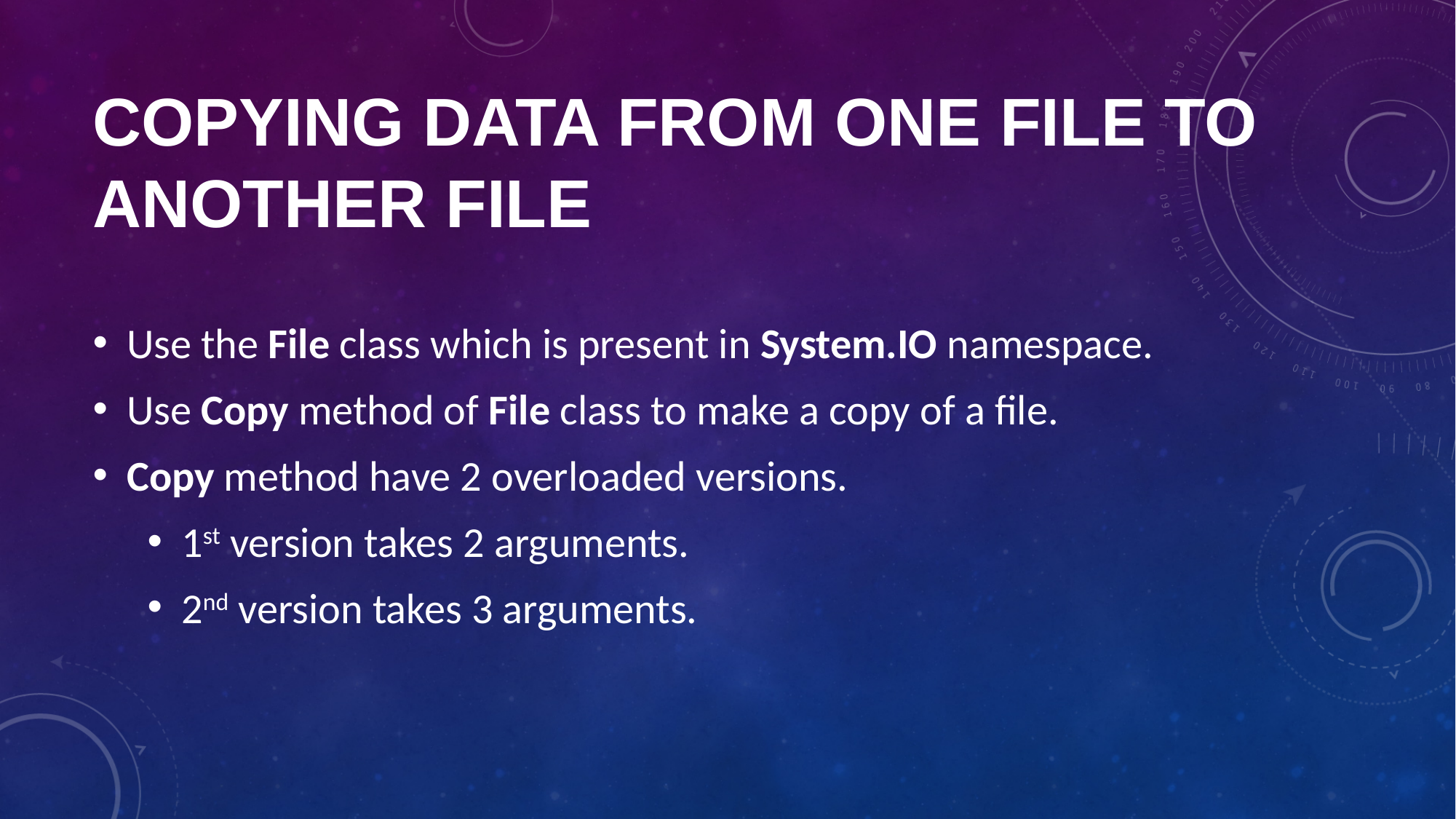

# Copying data from one file to another file
Use the File class which is present in System.IO namespace.
Use Copy method of File class to make a copy of a file.
Copy method have 2 overloaded versions.
1st version takes 2 arguments.
2nd version takes 3 arguments.